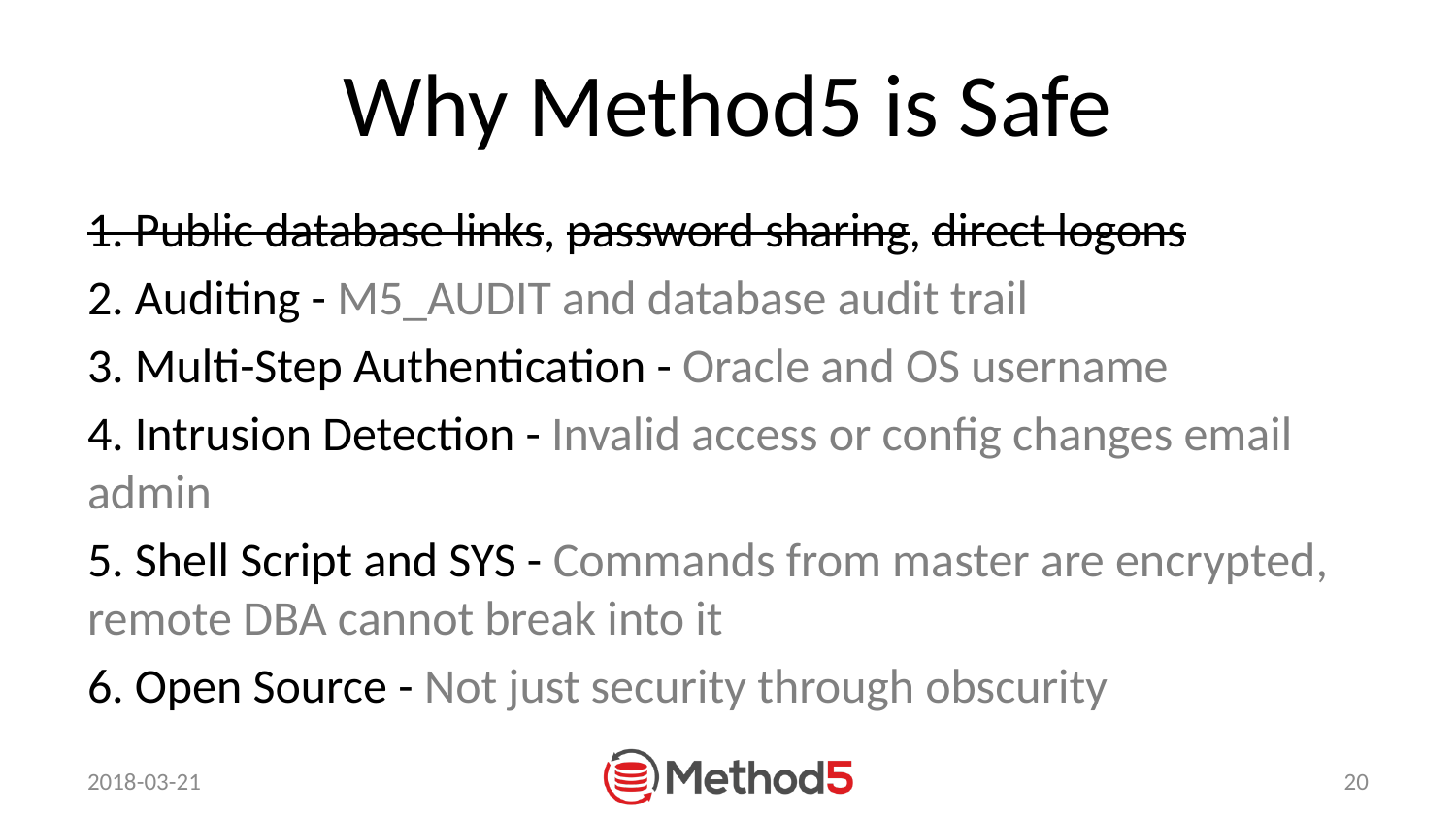

# Why Method5 is Safe
1. Public database links, password sharing, direct logons
2. Auditing - M5_AUDIT and database audit trail
3. Multi-Step Authentication - Oracle and OS username
4. Intrusion Detection - Invalid access or config changes email admin
5. Shell Script and SYS - Commands from master are encrypted, remote DBA cannot break into it
6. Open Source - Not just security through obscurity
2018-03-21
20